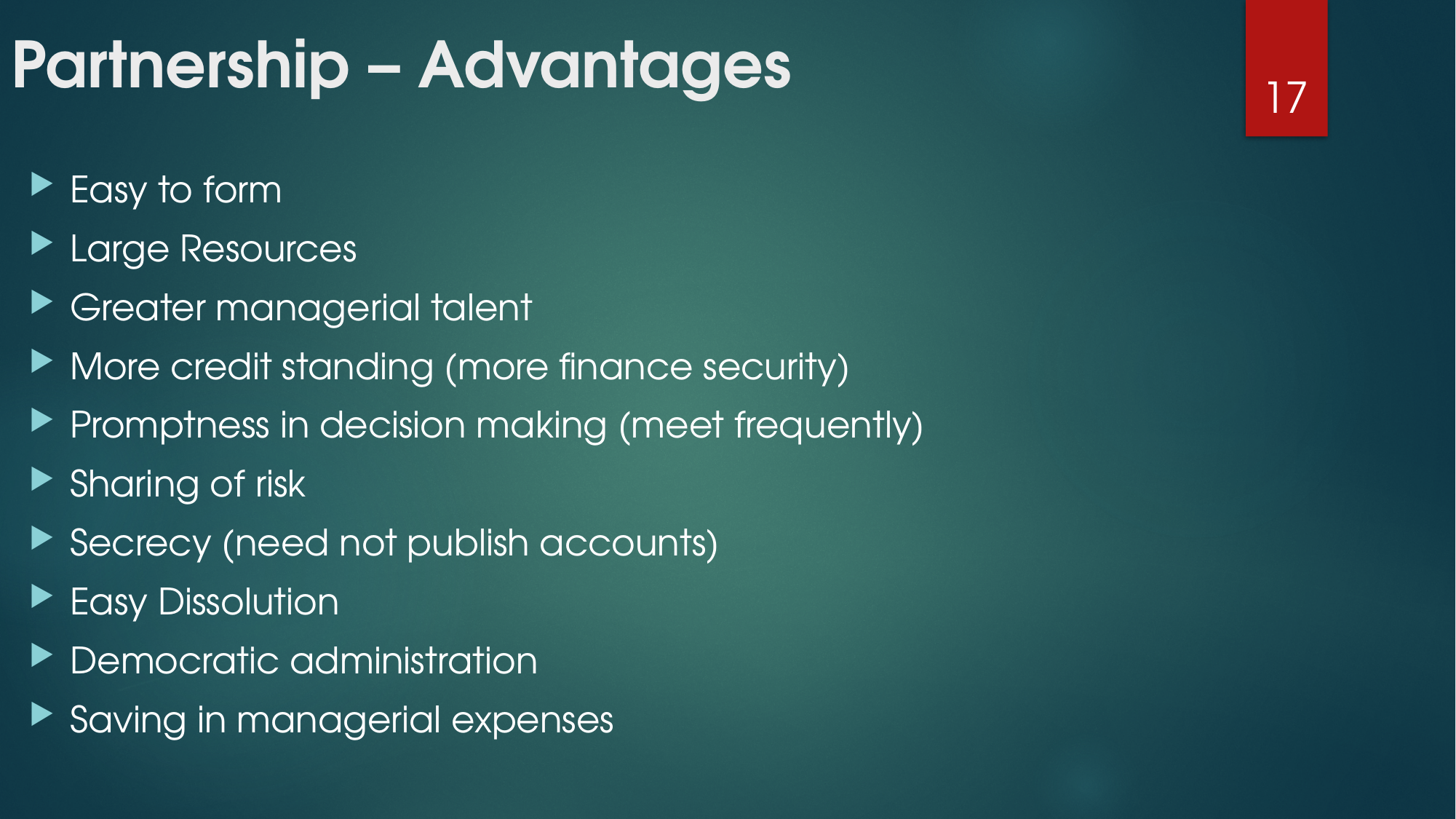

# Partnership – Advantages
17

Easy to form
Large Resources
Greater managerial talent
More credit standing (more finance security)
Promptness in decision making (meet frequently)
Sharing of risk
Secrecy (need not publish accounts)
Easy Dissolution
Democratic administration
Saving in managerial expenses